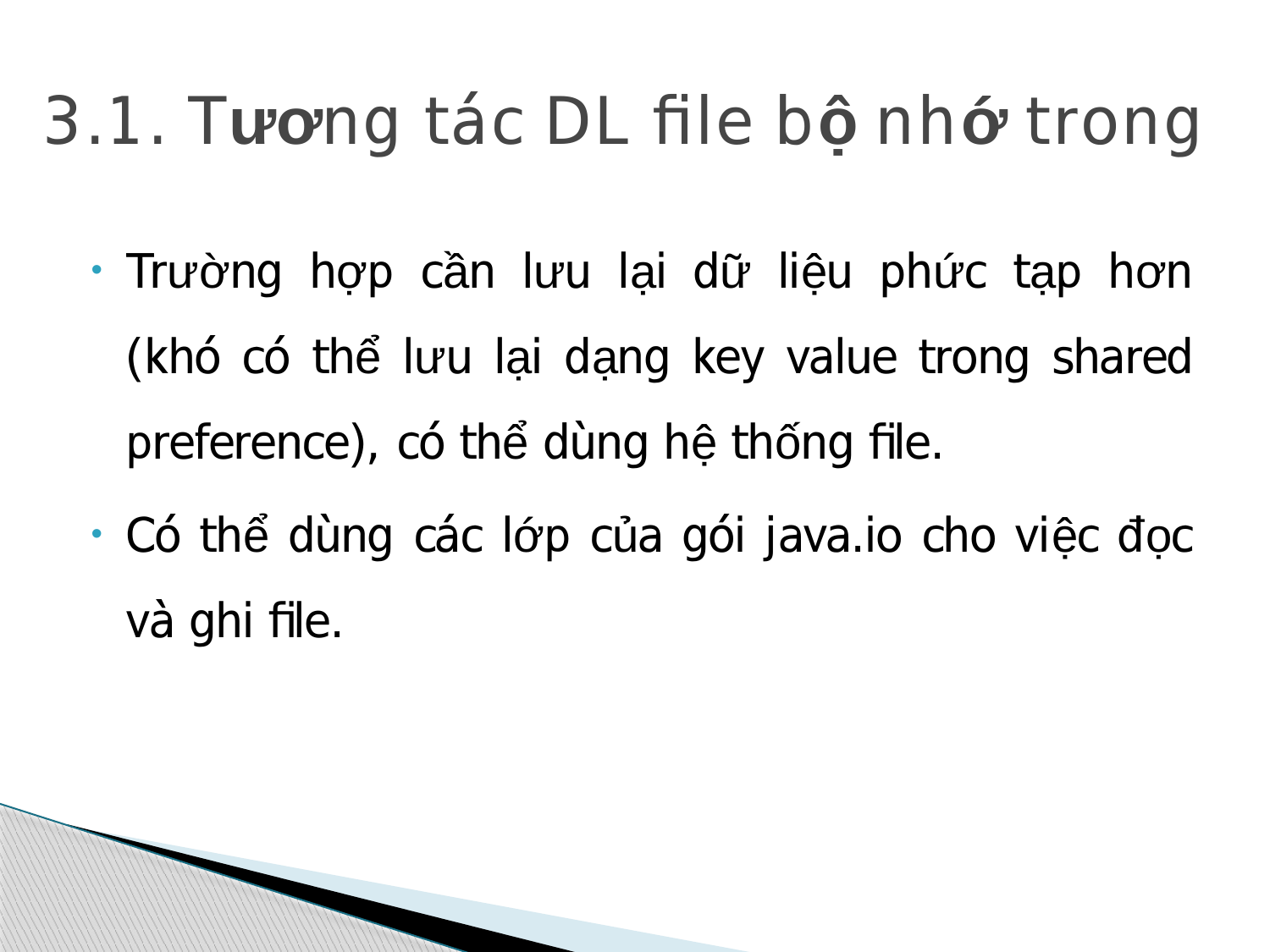

# 3.1. Tương tác DL file bộ nhớ trong
Trường hợp cần lưu lại dữ liệu phức tạp hơn (khó có thể lưu lại dạng key value trong shared preference), có thể dùng hệ thống file.
Có thể dùng các lớp của gói java.io cho việc đọc và ghi file.
4